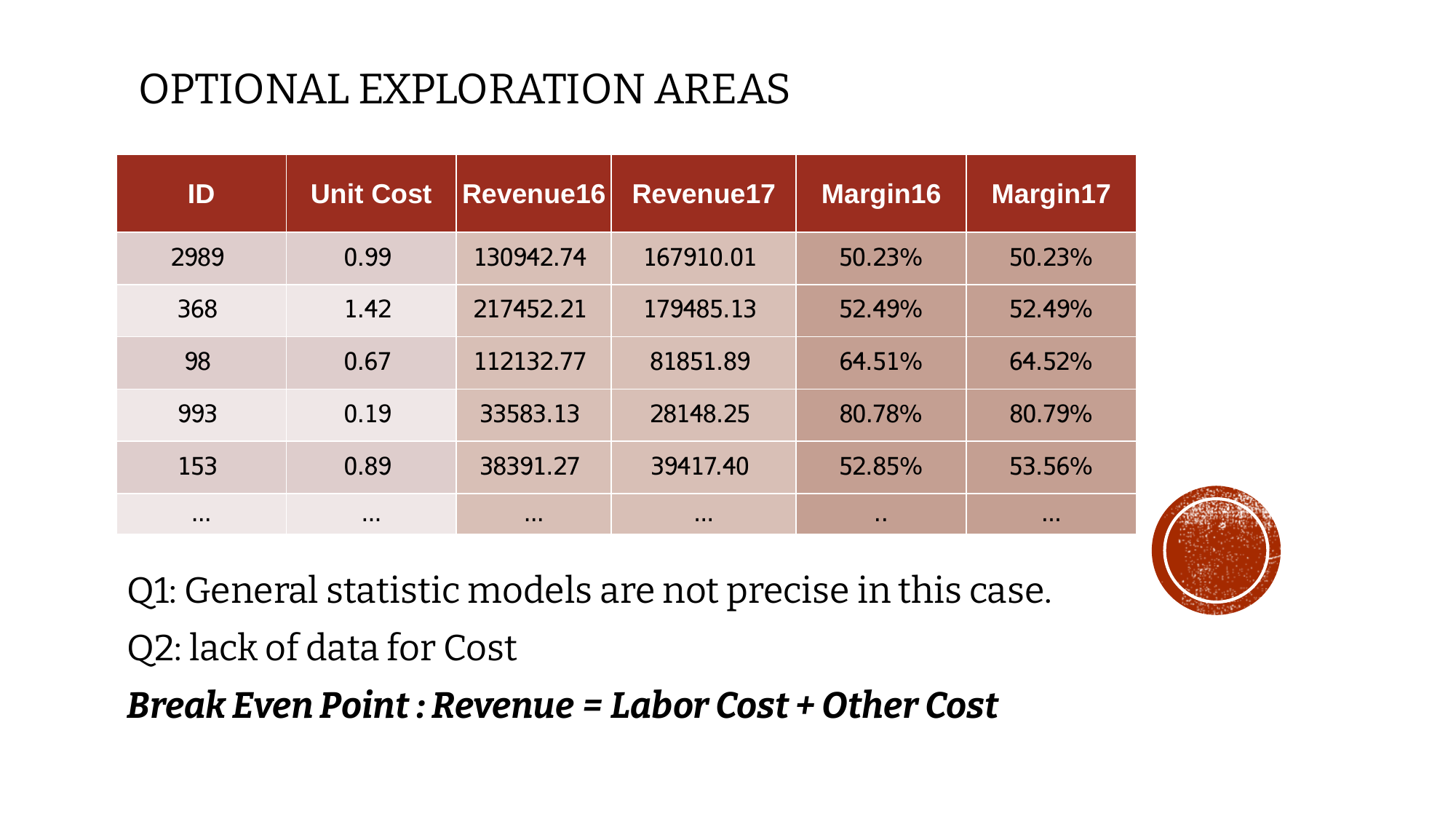

Optional Exploration Areas
| ID | Unit Cost | Revenue16 | Revenue17 | Margin16 | Margin17 |
| --- | --- | --- | --- | --- | --- |
| 2989 | 0.99 | 130942.74 | 167910.01 | 50.23% | 50.23% |
| 368 | 1.42 | 217452.21 | 179485.13 | 52.49% | 52.49% |
| 98 | 0.67 | 112132.77 | 81851.89 | 64.51% | 64.52% |
| 993 | 0.19 | 33583.13 | 28148.25 | 80.78% | 80.79% |
| 153 | 0.89 | 38391.27 | 39417.40 | 52.85% | 53.56% |
| … | … | … | … | .. | … |
15
Q1: General statistic models are not precise in this case.
Q2: lack of data for Cost
Break Even Point : Revenue = Labor Cost + Other Cost